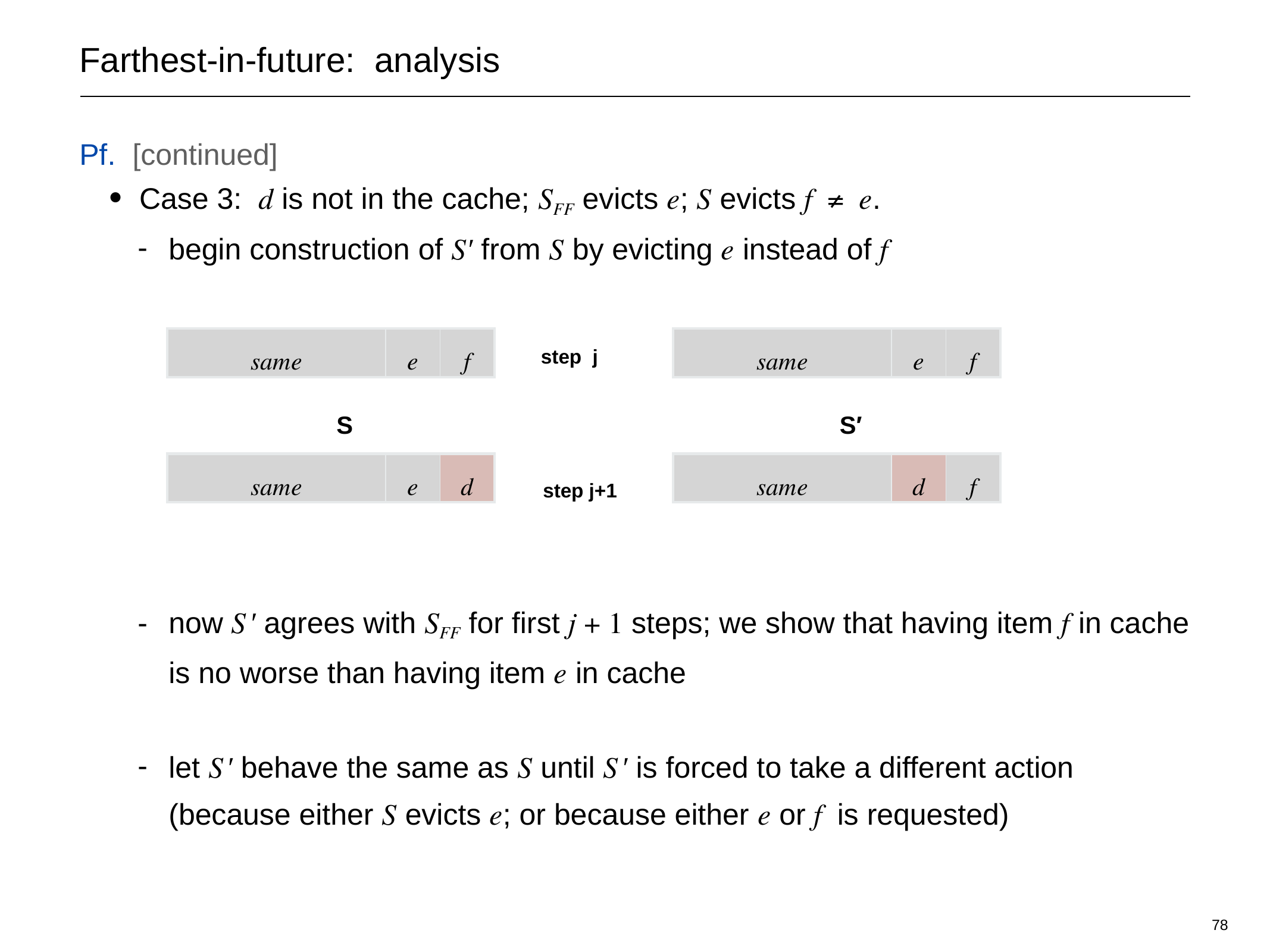

# Farthest-in-future:  analysis

Pf.  [continued]
Case 3:  d is not in the cache; SFF evicts e; S evicts f  ≠  e.
begin construction of S′ from S by evicting e instead of f
now S′ agrees with SFF for first j + 1 steps; we show that having item f in cache is no worse than having item e in cache
let S′ behave the same as S until S′ is forced to take a different action
(because either S evicts e; or because either e or f  is requested)
| same | e | f |
| --- | --- | --- |
| same | e | f |
| --- | --- | --- |
S′
| same | d | f |
| --- | --- | --- |
step  j
S
| same | e | d |
| --- | --- | --- |
step j+1
78